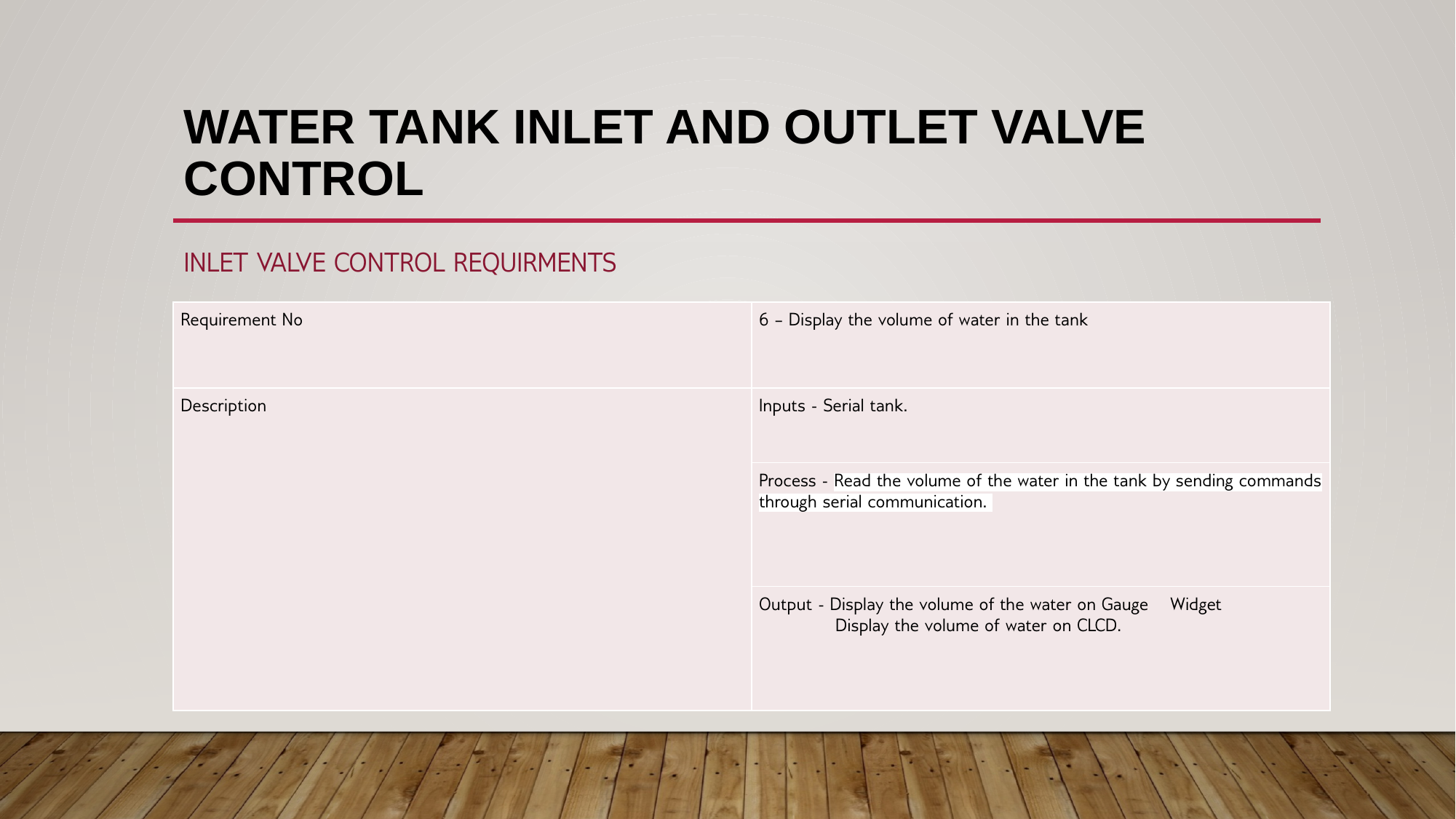

# water tank inlet and outlet valve control
INLET VALVE CONTROL REQUIRMENTS
| Requirement No | 6 – Display the volume of water in the tank |
| --- | --- |
| Description | Inputs - Serial tank. |
|  | Process - Read the volume of the water in the tank by sending commands through serial communication. |
|  | Output - Display the volume of the water on Gauge Widget Display the volume of water on CLCD. |